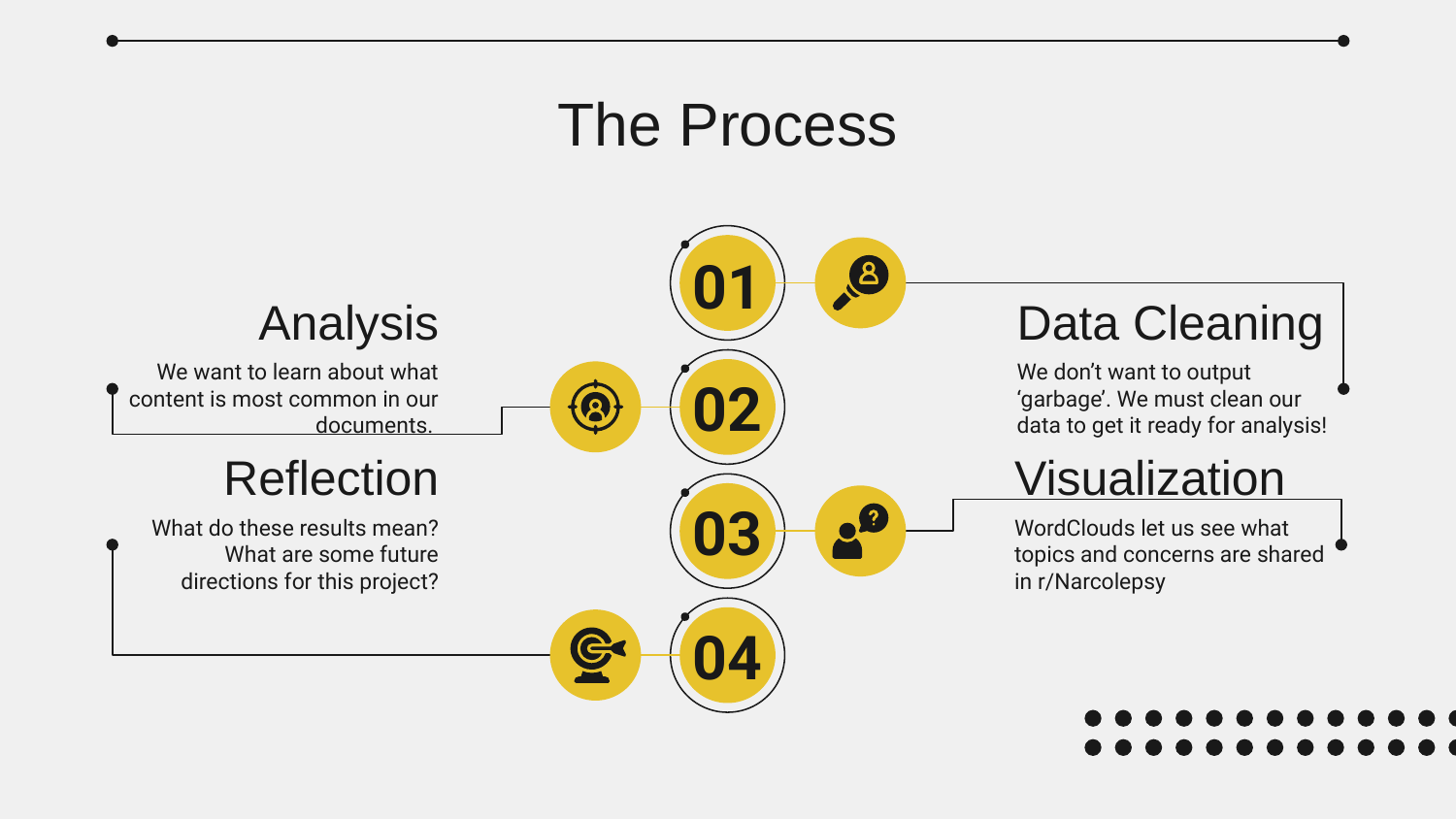

# The Process

01
Analysis
Data Cleaning

We want to learn about what content is most common in our documents.
We don’t want to output ‘garbage’. We must clean our data to get it ready for analysis!

02

Reflection
Visualization

03
What do these results mean? What are some future directions for this project?
WordClouds let us see what topics and concerns are shared in r/Narcolepsy

04